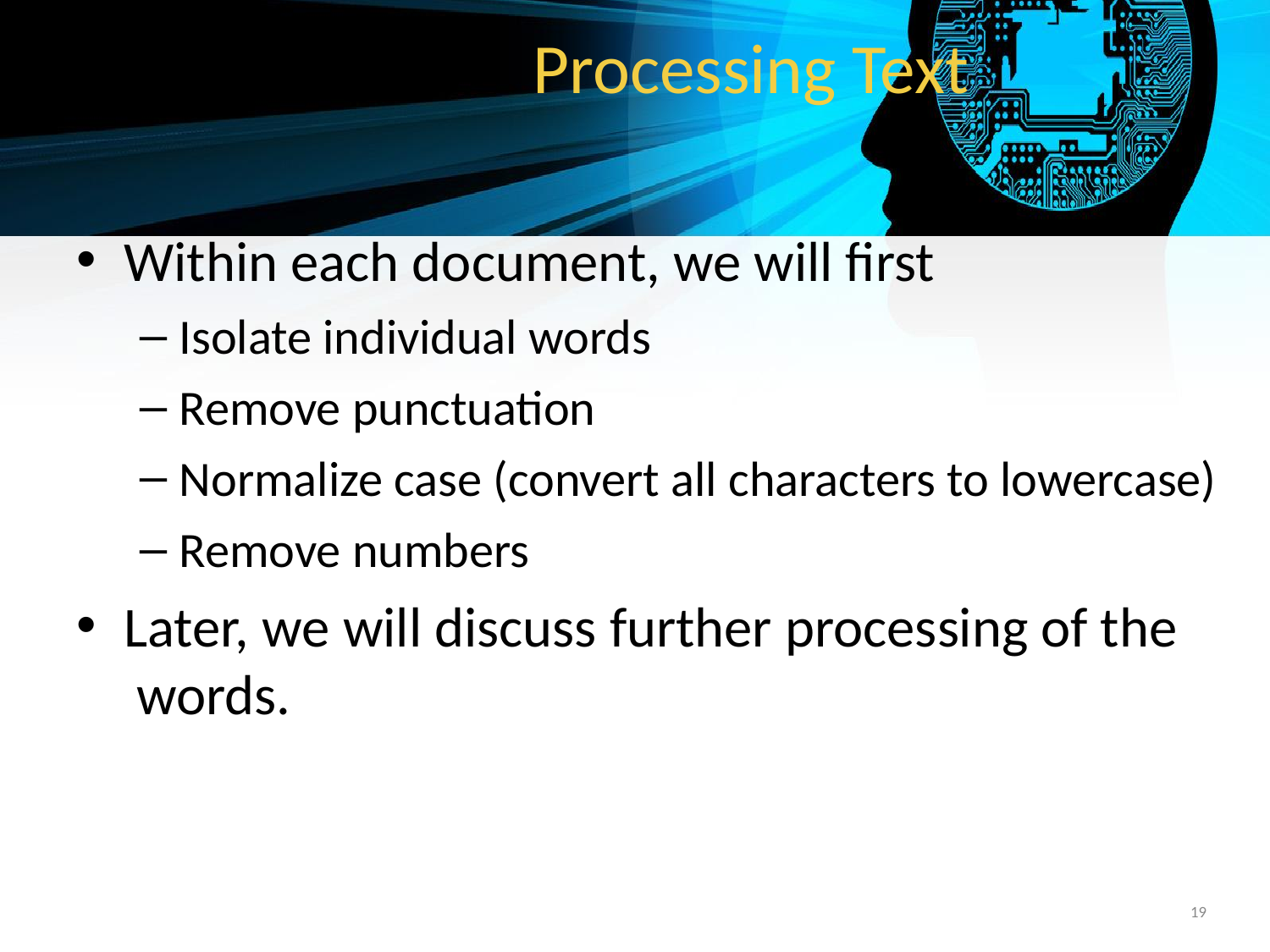

# Processing Text
Within each document, we will first
Isolate individual words
Remove punctuation
Normalize case (convert all characters to lowercase)
Remove numbers
Later, we will discuss further processing of the  words.
19